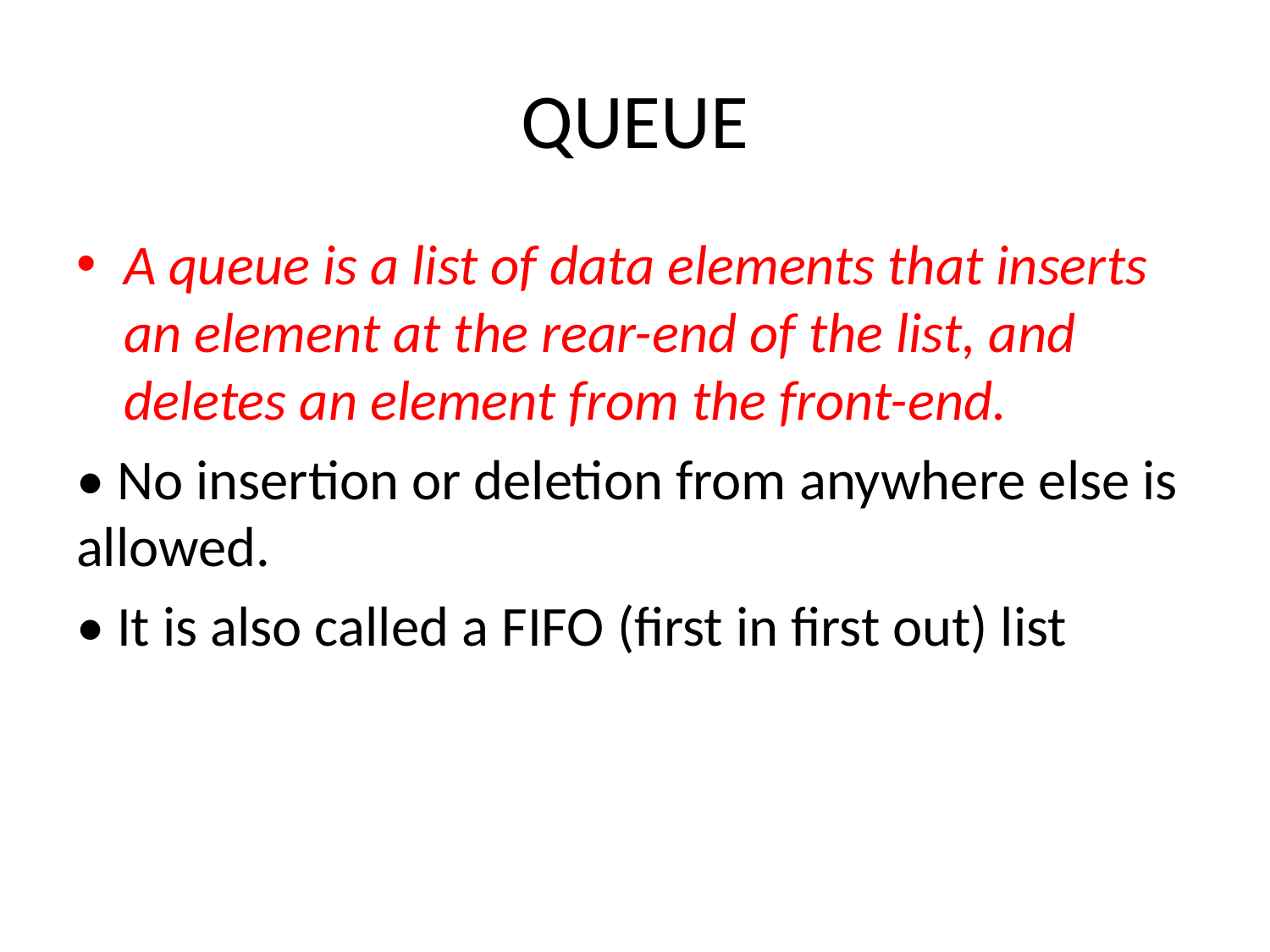

# QUEUE
A queue is a list of data elements that inserts an element at the rear-end of the list, and deletes an element from the front-end.
• No insertion or deletion from anywhere else is allowed.
• It is also called a FIFO (first in first out) list